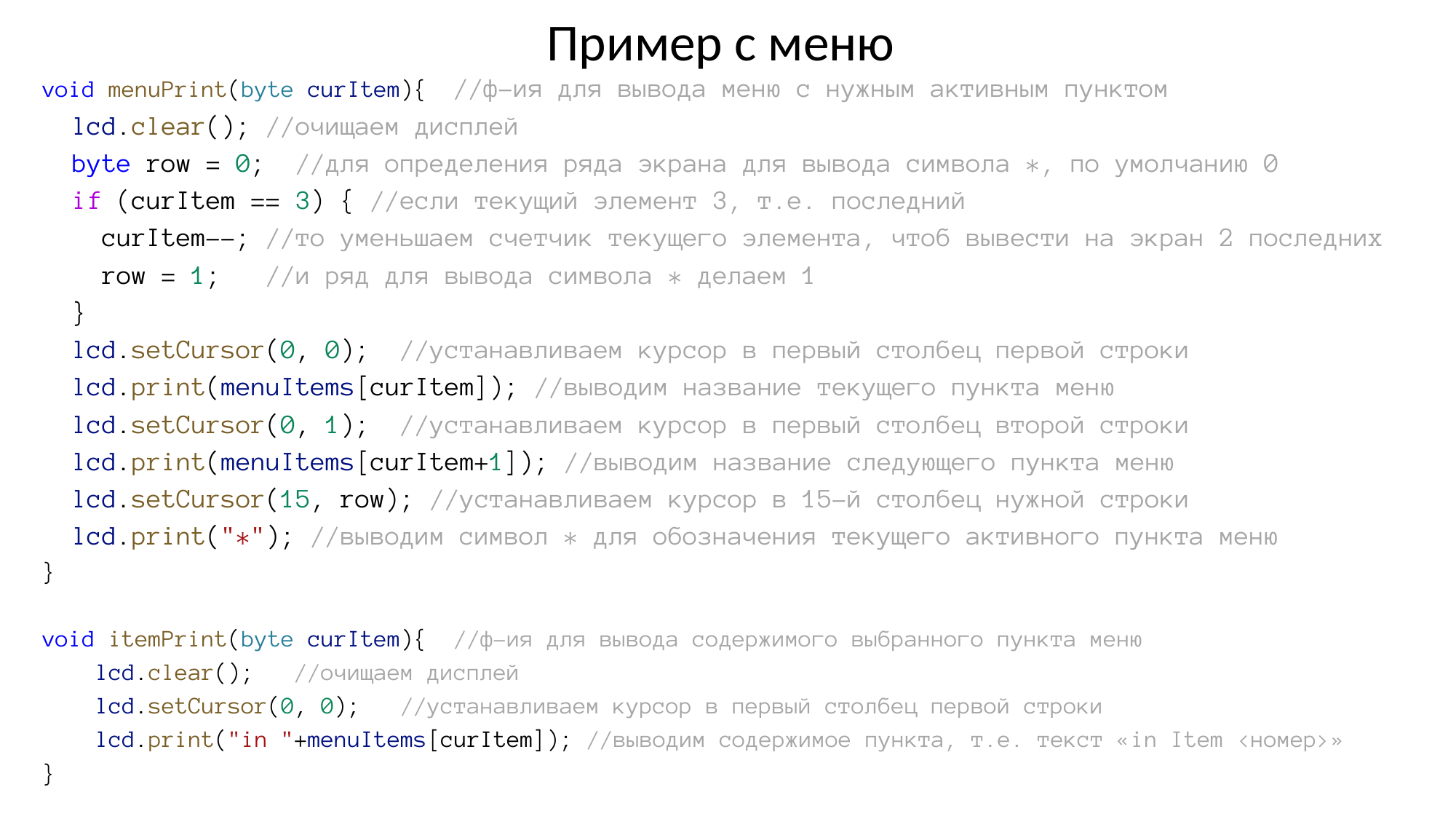

# Пример с меню
void menuPrint(byte curItem){  //ф-ия для вывода меню с нужным активным пунктом
  lcd.clear(); //очищаем дисплей
  byte row = 0;  //для определения ряда экрана для вывода символа *, по умолчанию 0
  if (curItem == 3) { //если текущий элемент 3, т.е. последний
    curItem--; //то уменьшаем счетчик текущего элемента, чтоб вывести на экран 2 последних
    row = 1;   //и ряд для вывода символа * делаем 1
  }
  lcd.setCursor(0, 0);  //устанавливаем курсор в первый столбец первой строки
  lcd.print(menuItems[curItem]); //выводим название текущего пункта меню
  lcd.setCursor(0, 1);  //устанавливаем курсор в первый столбец второй строки
  lcd.print(menuItems[curItem+1]); //выводим название следующего пункта меню
  lcd.setCursor(15, row); //устанавливаем курсор в 15-й столбец нужной строки
  lcd.print("*"); //выводим символ * для обозначения текущего активного пункта меню
}

void itemPrint(byte curItem){  //ф-ия для вывода содержимого выбранного пункта меню
    lcd.clear();   //очищаем дисплей
    lcd.setCursor(0, 0);   //устанавливаем курсор в первый столбец первой строки
    lcd.print("in "+menuItems[curItem]); //выводим содержимое пункта, т.е. текст «in Item <номер>»
}